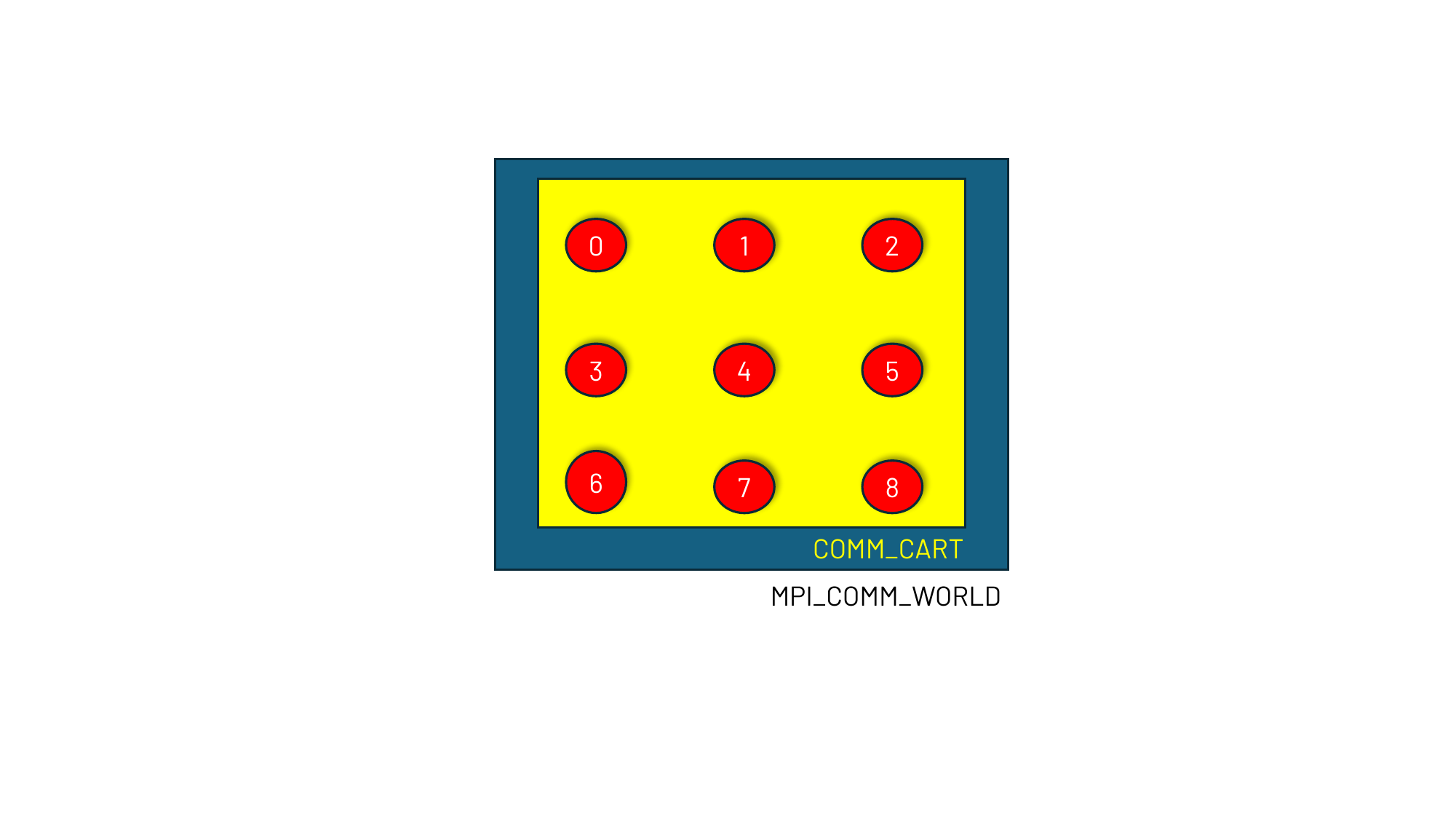

0
1
2
3
4
5
6
7
8
COMM_CART
MPI_COMM_WORLD